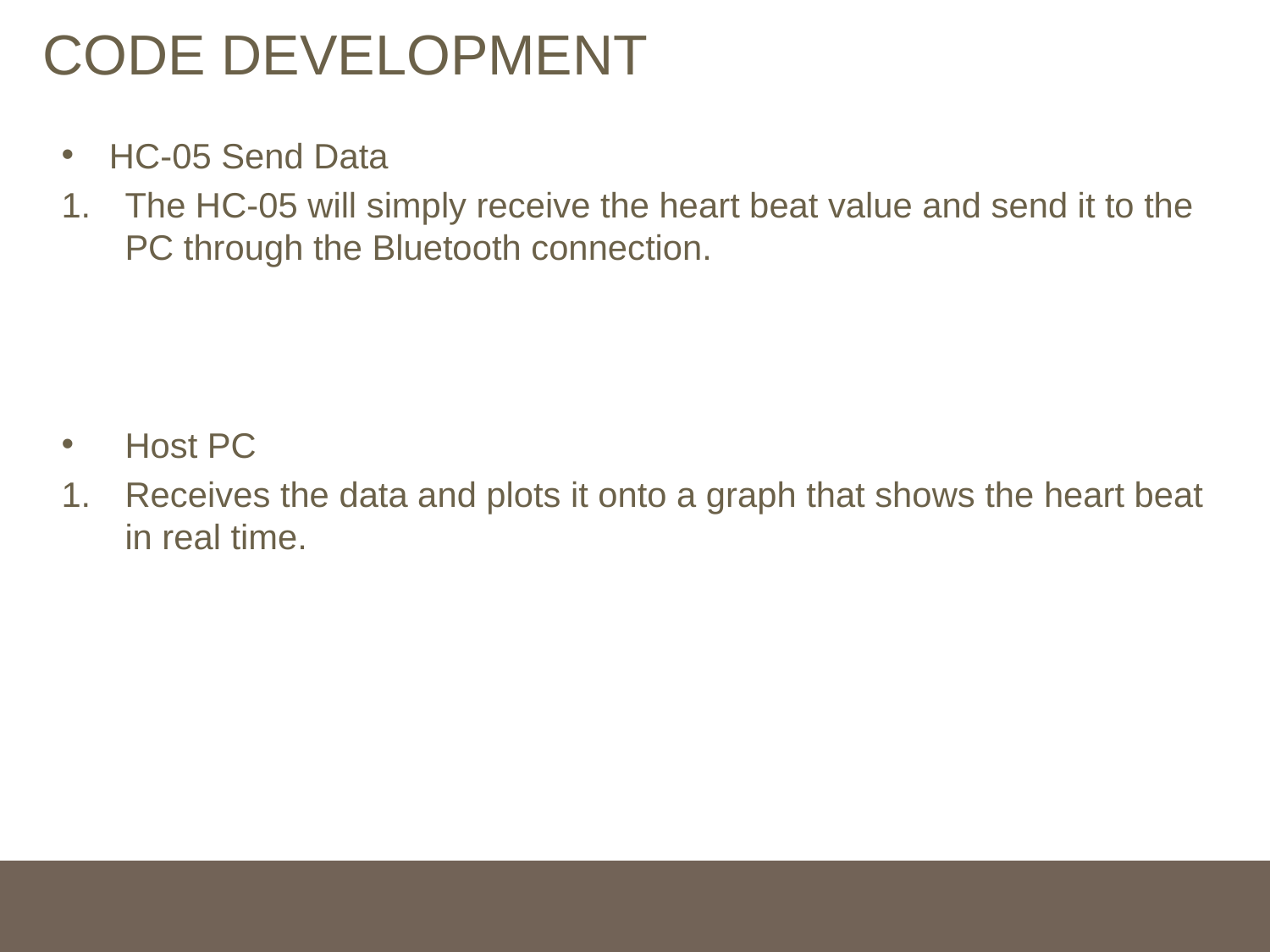

# CODE DEVELOPMENT
HC-05 Send Data
The HC-05 will simply receive the heart beat value and send it to the PC through the Bluetooth connection.

Host PC
Receives the data and plots it onto a graph that shows the heart beat in real time.